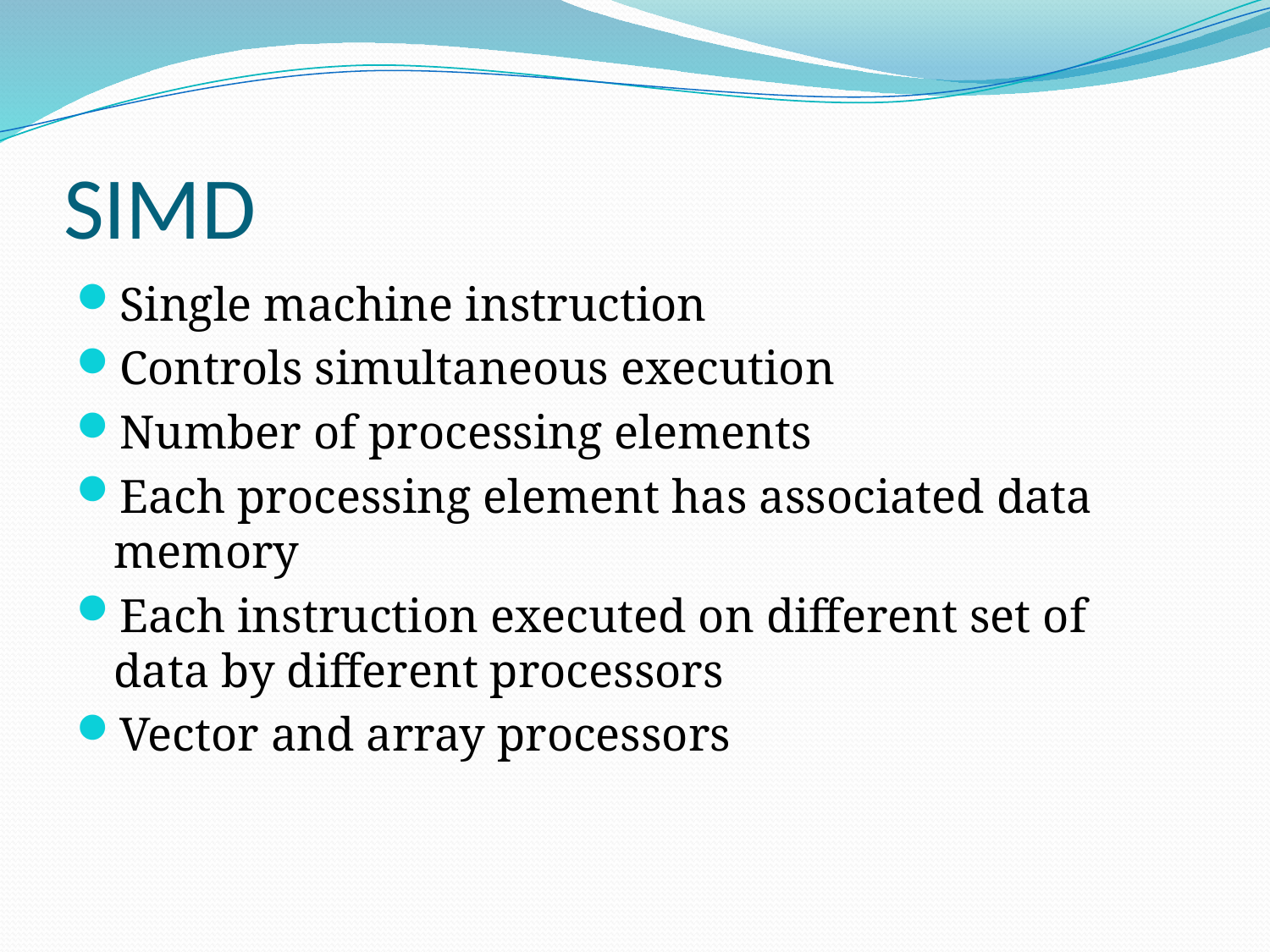

# SIMD
Single machine instruction
Controls simultaneous execution
Number of processing elements
Each processing element has associated data memory
Each instruction executed on different set of data by different processors
Vector and array processors